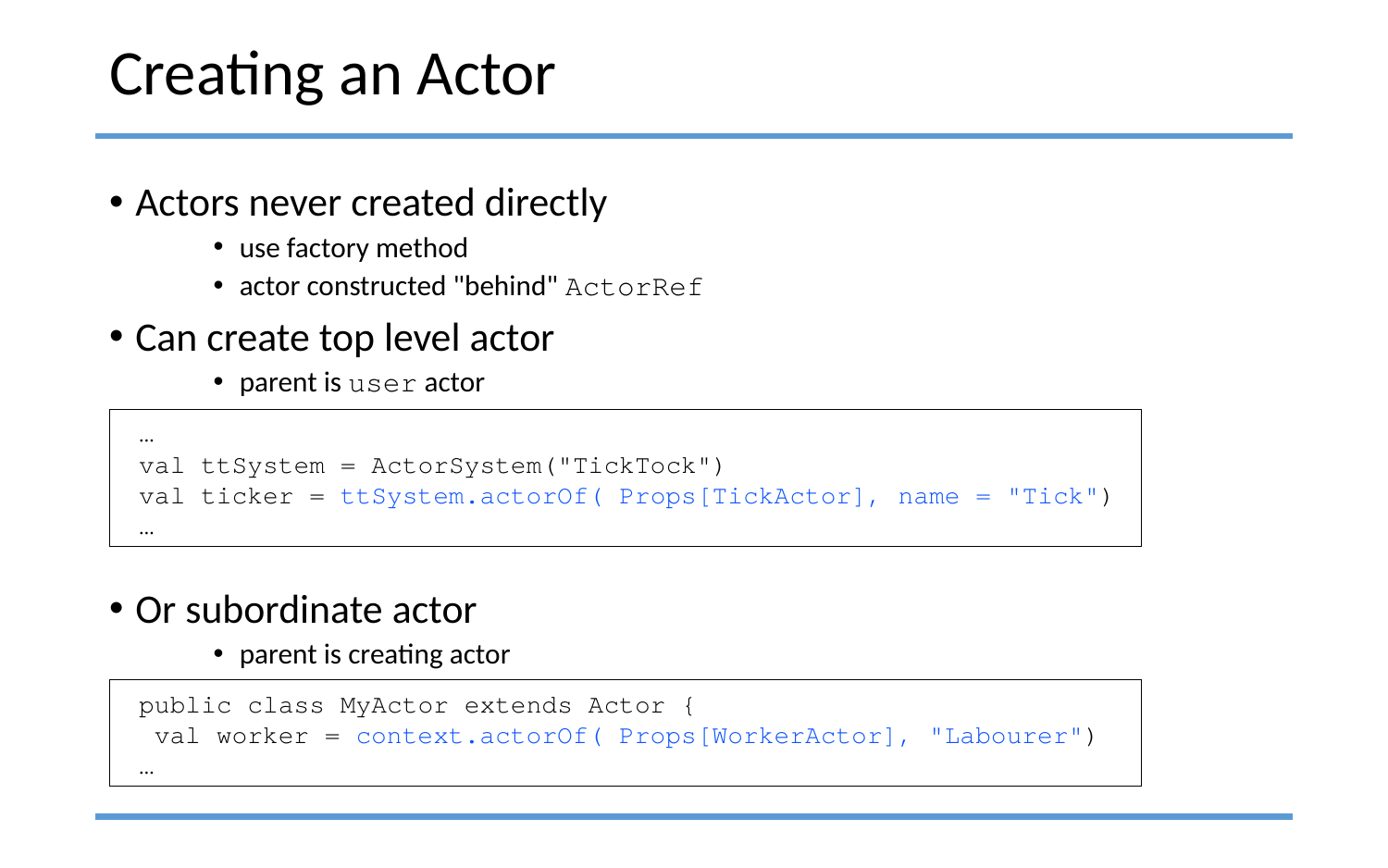

# Creating an Actor
Actors never created directly
use factory method
actor constructed "behind" ActorRef
Can create top level actor
parent is user actor

Or subordinate actor
parent is creating actor
 …
 val ttSystem = ActorSystem("TickTock")
 val ticker = ttSystem.actorOf( Props[TickActor], name = "Tick")
 …
 public class MyActor extends Actor {
  val worker = context.actorOf( Props[WorkerActor], "Labourer")
 …